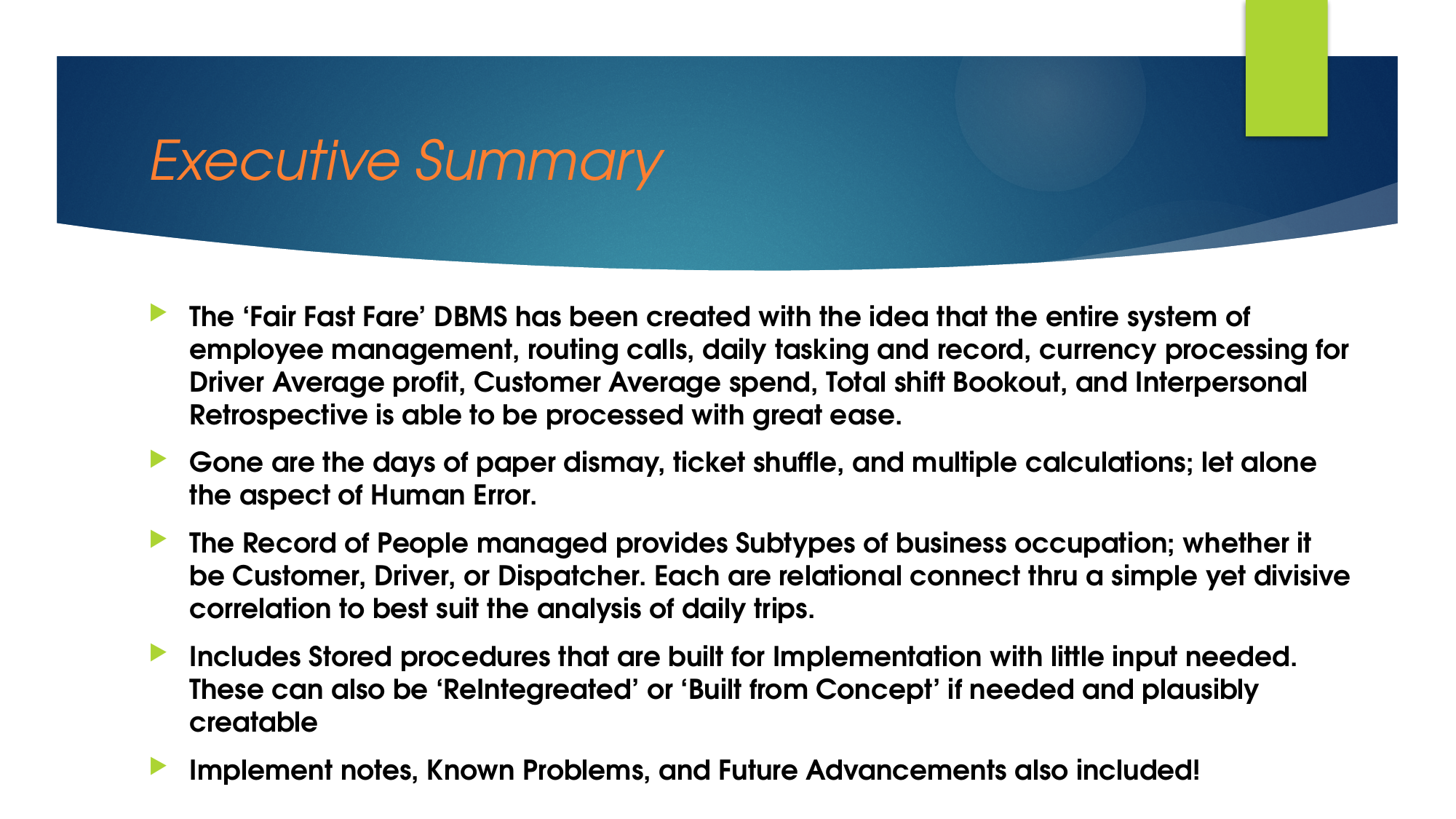

# Executive Summary
The ‘Fair Fast Fare’ DBMS has been created with the idea that the entire system of employee management, routing calls, daily tasking and record, currency processing for Driver Average profit, Customer Average spend, Total shift Bookout, and Interpersonal Retrospective is able to be processed with great ease.
Gone are the days of paper dismay, ticket shuffle, and multiple calculations; let alone the aspect of Human Error.
The Record of People managed provides Subtypes of business occupation; whether it be Customer, Driver, or Dispatcher. Each are relational connect thru a simple yet divisive correlation to best suit the analysis of daily trips.
Includes Stored procedures that are built for Implementation with little input needed. These can also be ‘ReIntegreated’ or ‘Built from Concept’ if needed and plausibly creatable
Implement notes, Known Problems, and Future Advancements also included!